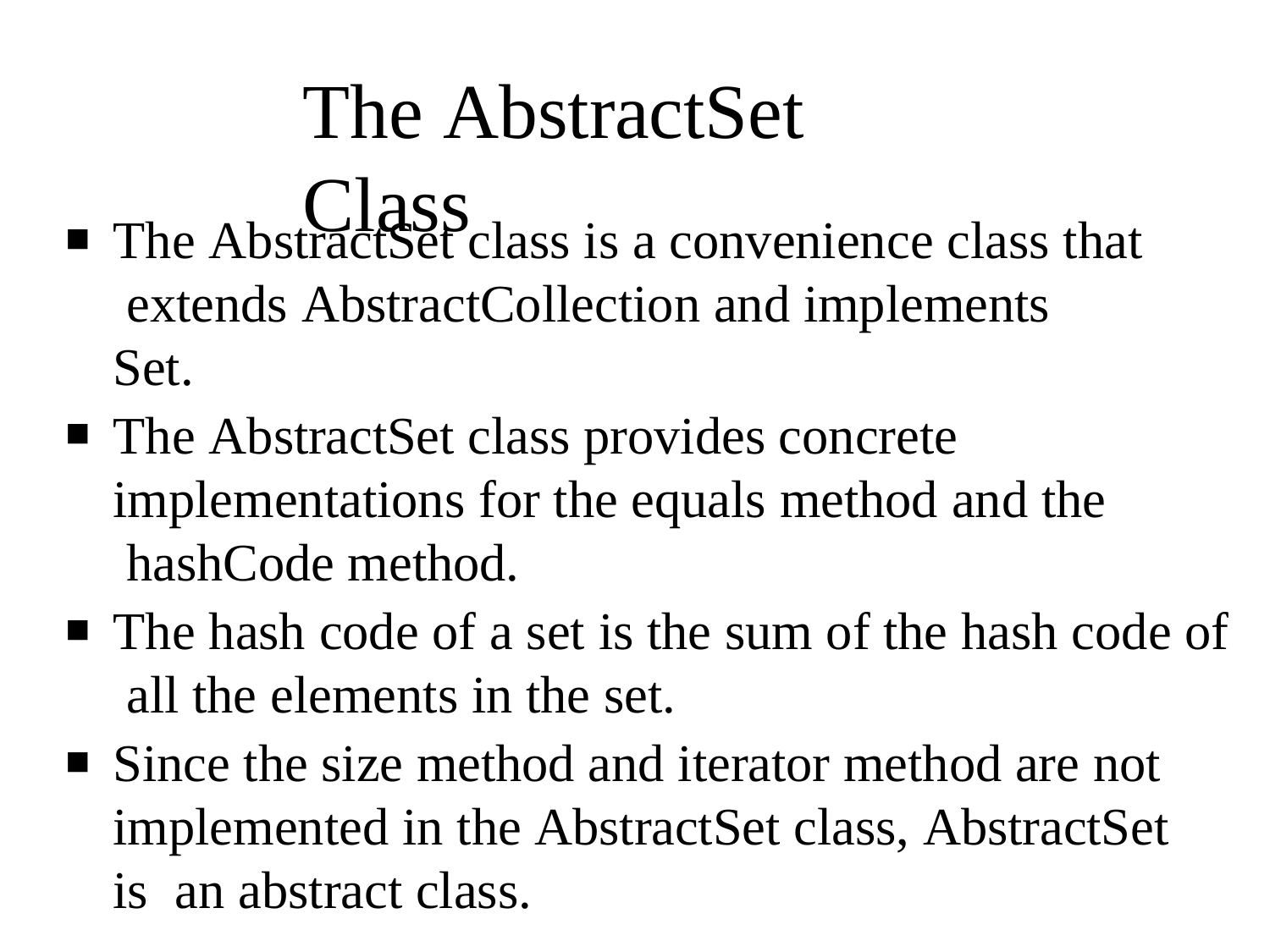

# The AbstractSet Class
The AbstractSet class is a convenience class that  extends AbstractCollection and implements Set.
The AbstractSet class provides concrete  implementations for the equals method and the  hashCode method.
The hash code of a set is the sum of the hash code of  all the elements in the set.
Since the size method and iterator method are not  implemented in the AbstractSet class, AbstractSet is  an abstract class.